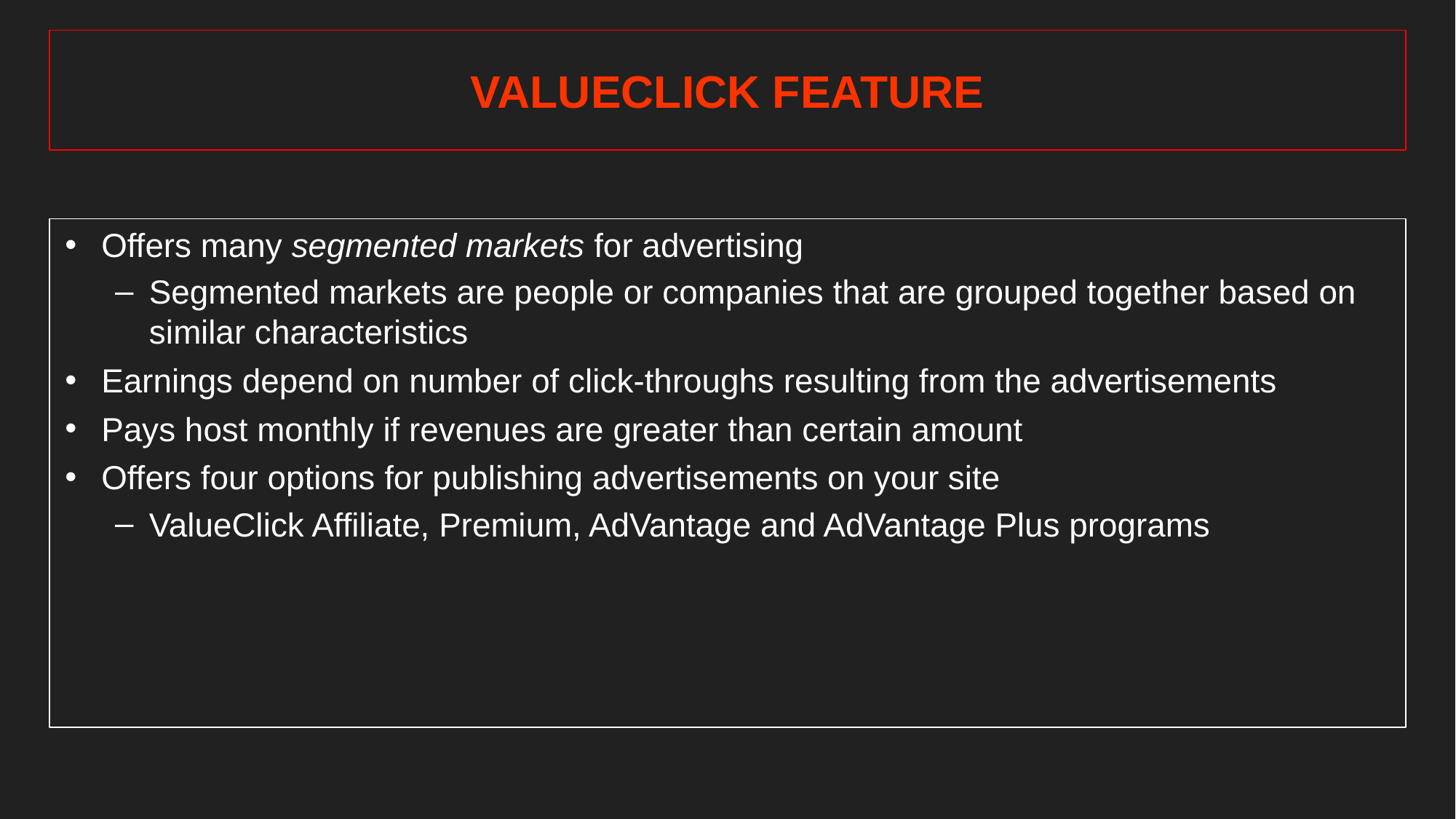

# VALUECLICK FEATURE
Offers many segmented markets for advertising
Segmented markets are people or companies that are grouped together based on similar characteristics
Earnings depend on number of click-throughs resulting from the advertisements
Pays host monthly if revenues are greater than certain amount
Offers four options for publishing advertisements on your site
ValueClick Affiliate, Premium, AdVantage and AdVantage Plus programs